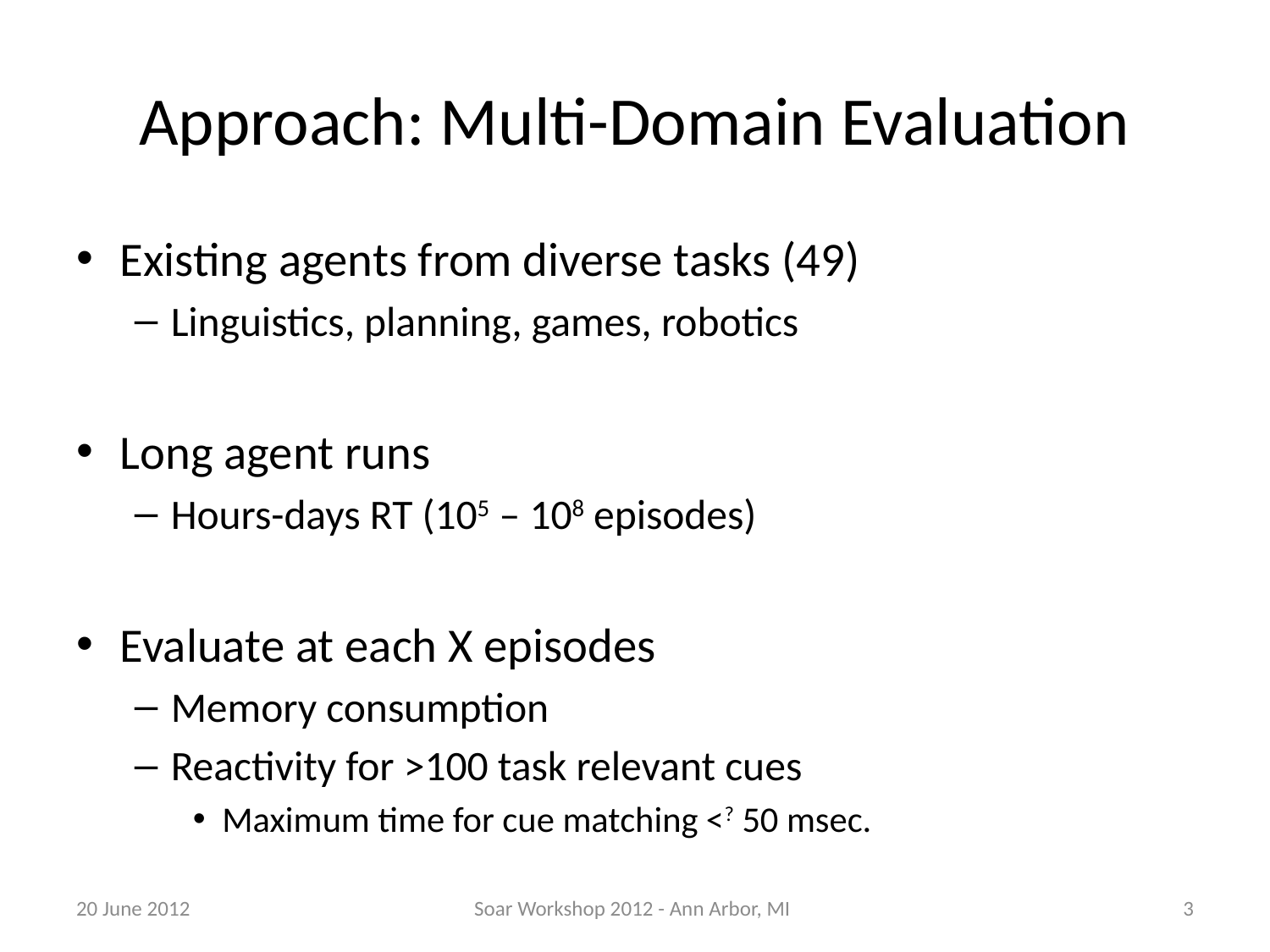

# Approach: Multi-Domain Evaluation
Existing agents from diverse tasks (49)
Linguistics, planning, games, robotics

Long agent runs
Hours-days RT (105 – 108 episodes)

Evaluate at each X episodes
Memory consumption
Reactivity for >100 task relevant cues
Maximum time for cue matching <? 50 msec.
20 June 2012
Soar Workshop 2012 - Ann Arbor, MI
3